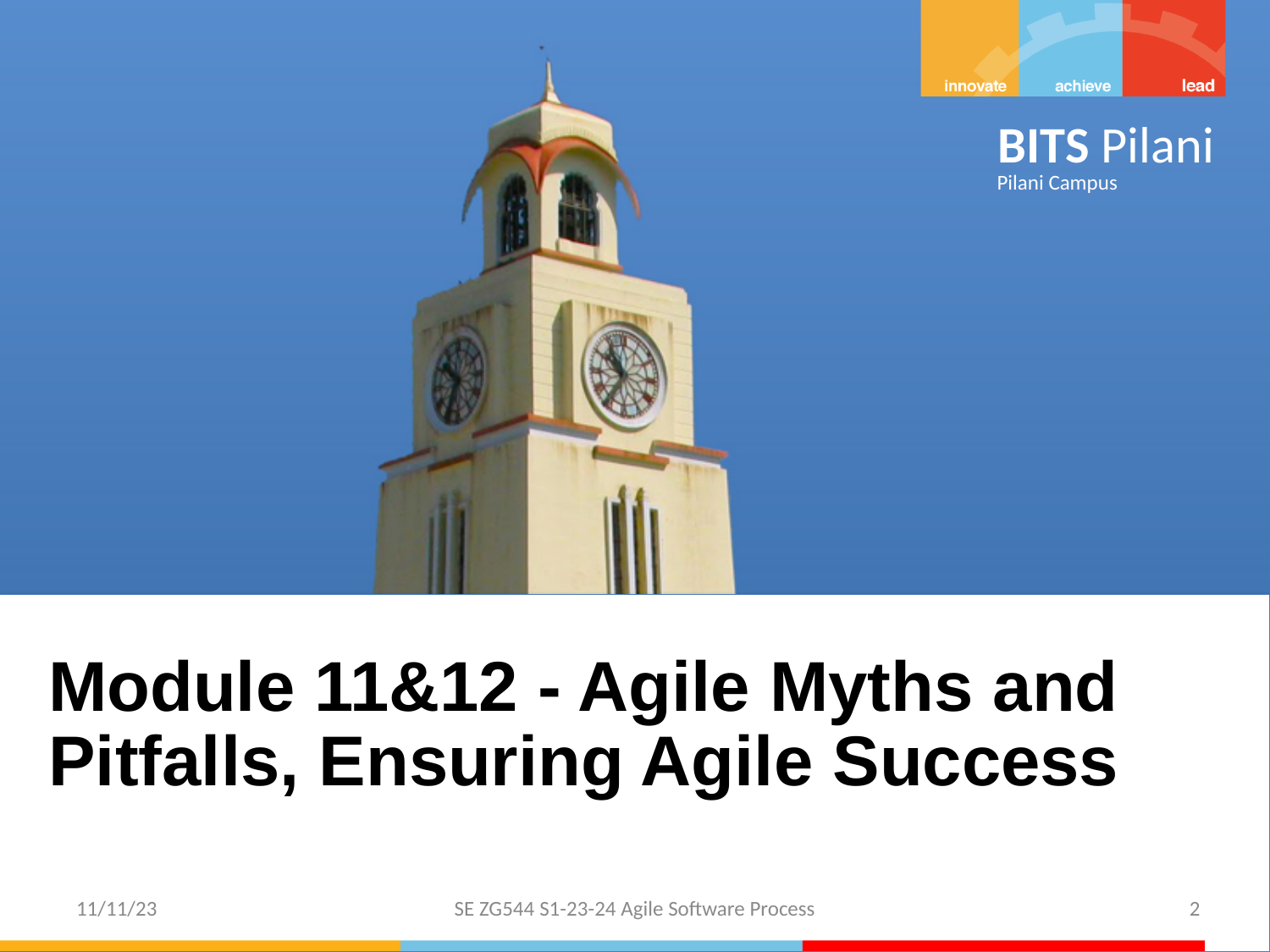

Module 11&12 - Agile Myths and Pitfalls, Ensuring Agile Success
11/11/23
SE ZG544 S1-23-24 Agile Software Process
2